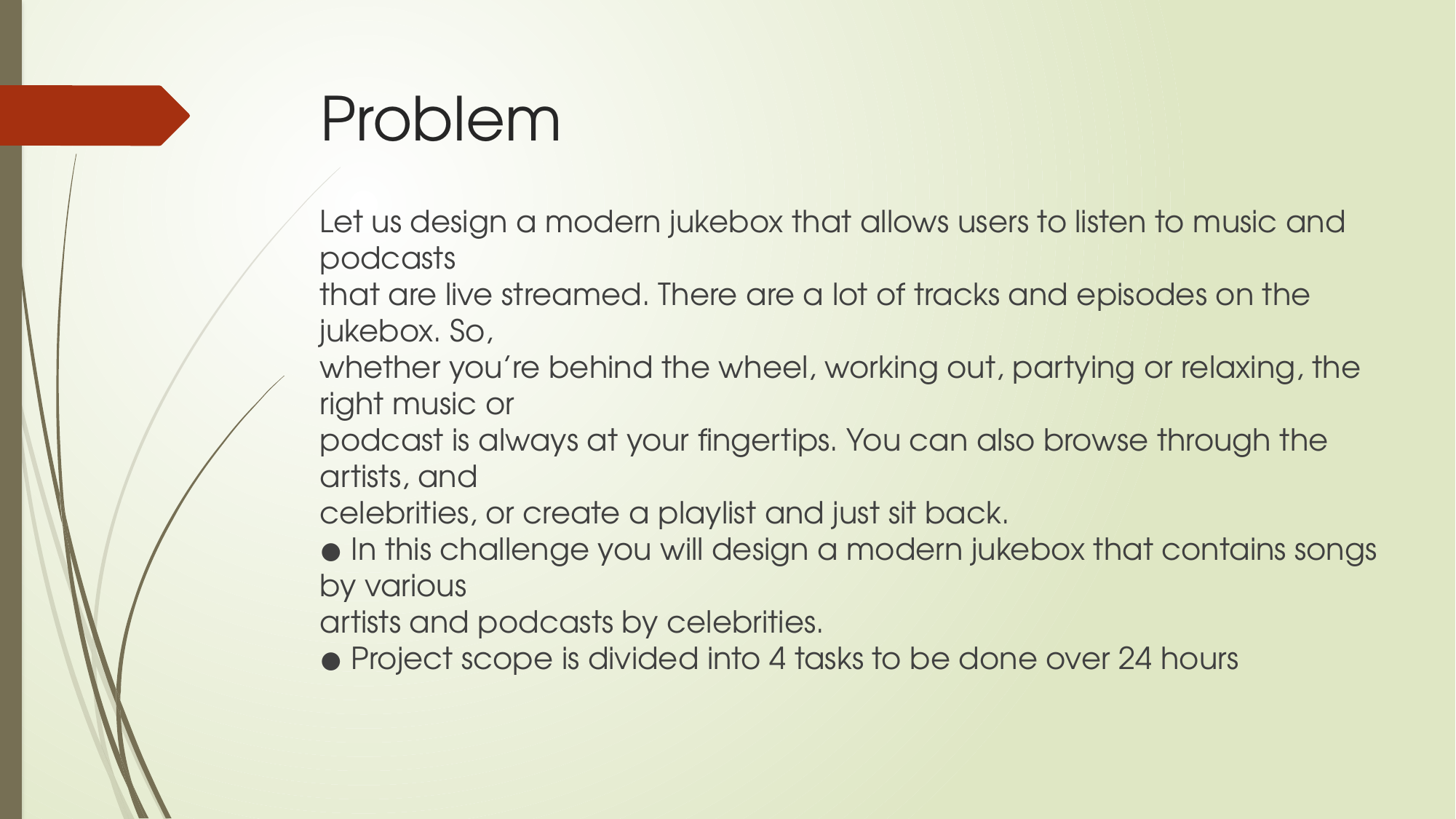

# Problem
Let us design a modern jukebox that allows users to listen to music and podcasts
that are live streamed. There are a lot of tracks and episodes on the jukebox. So,
whether you’re behind the wheel, working out, partying or relaxing, the right music or
podcast is always at your fingertips. You can also browse through the artists, and
celebrities, or create a playlist and just sit back.
● In this challenge you will design a modern jukebox that contains songs by various
artists and podcasts by celebrities.
● Project scope is divided into 4 tasks to be done over 24 hours